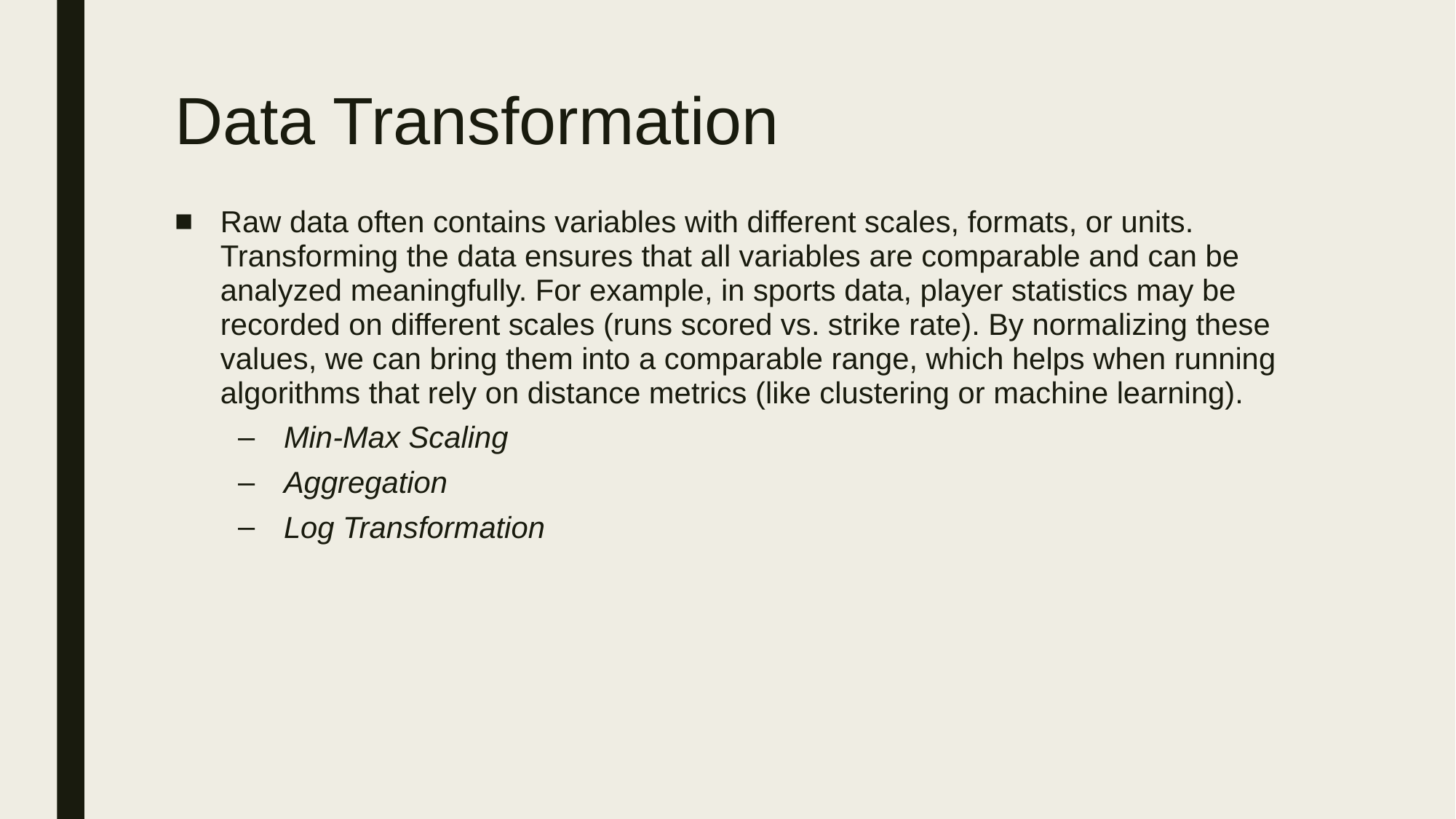

# Data Transformation
Raw data often contains variables with different scales, formats, or units. Transforming the data ensures that all variables are comparable and can be analyzed meaningfully. For example, in sports data, player statistics may be recorded on different scales (runs scored vs. strike rate). By normalizing these values, we can bring them into a comparable range, which helps when running algorithms that rely on distance metrics (like clustering or machine learning).
Min-Max Scaling
Aggregation
Log Transformation